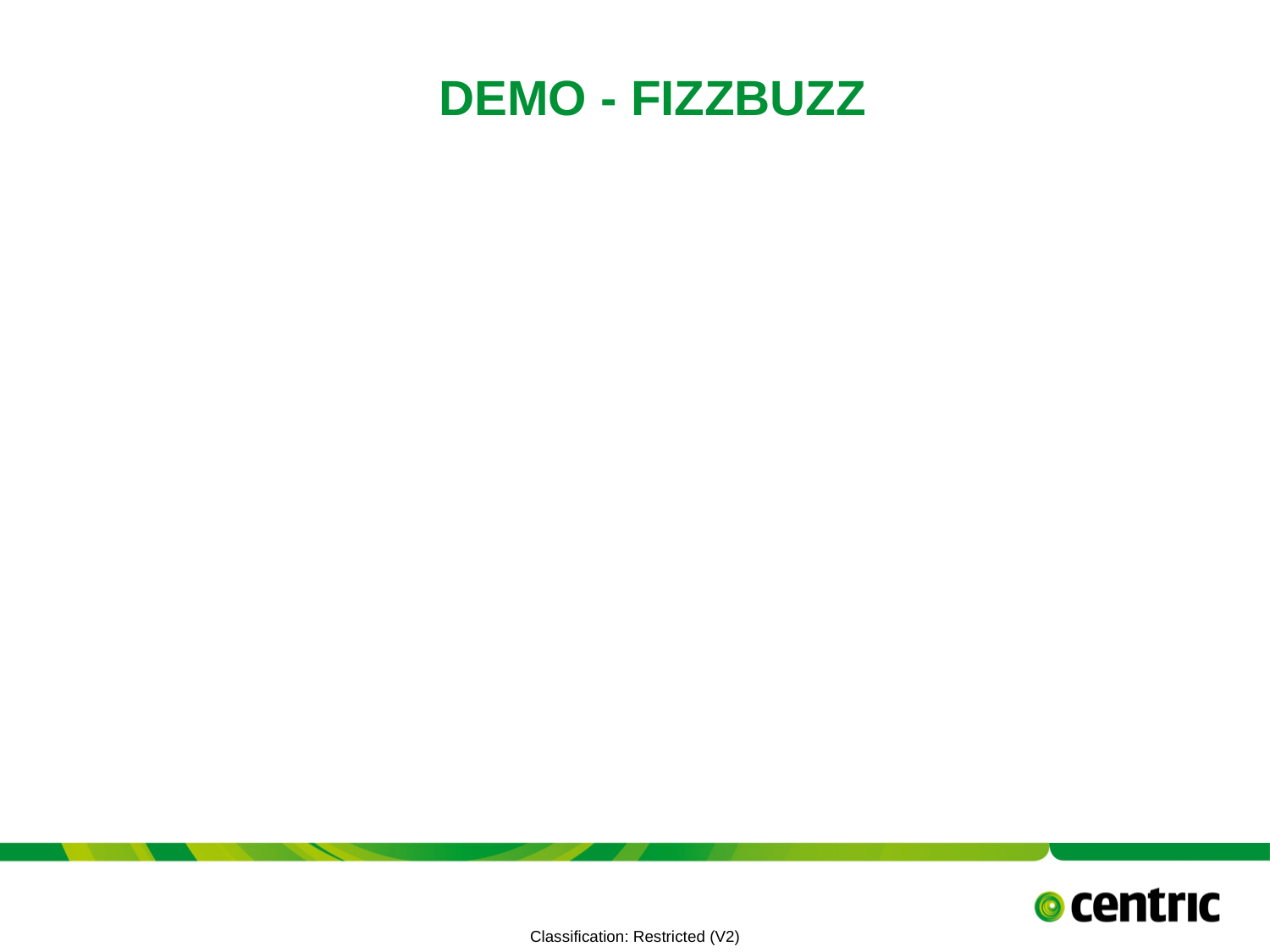

# DEMO - FizzBuzz

TITLE PRESENTATION
July 19, 2021